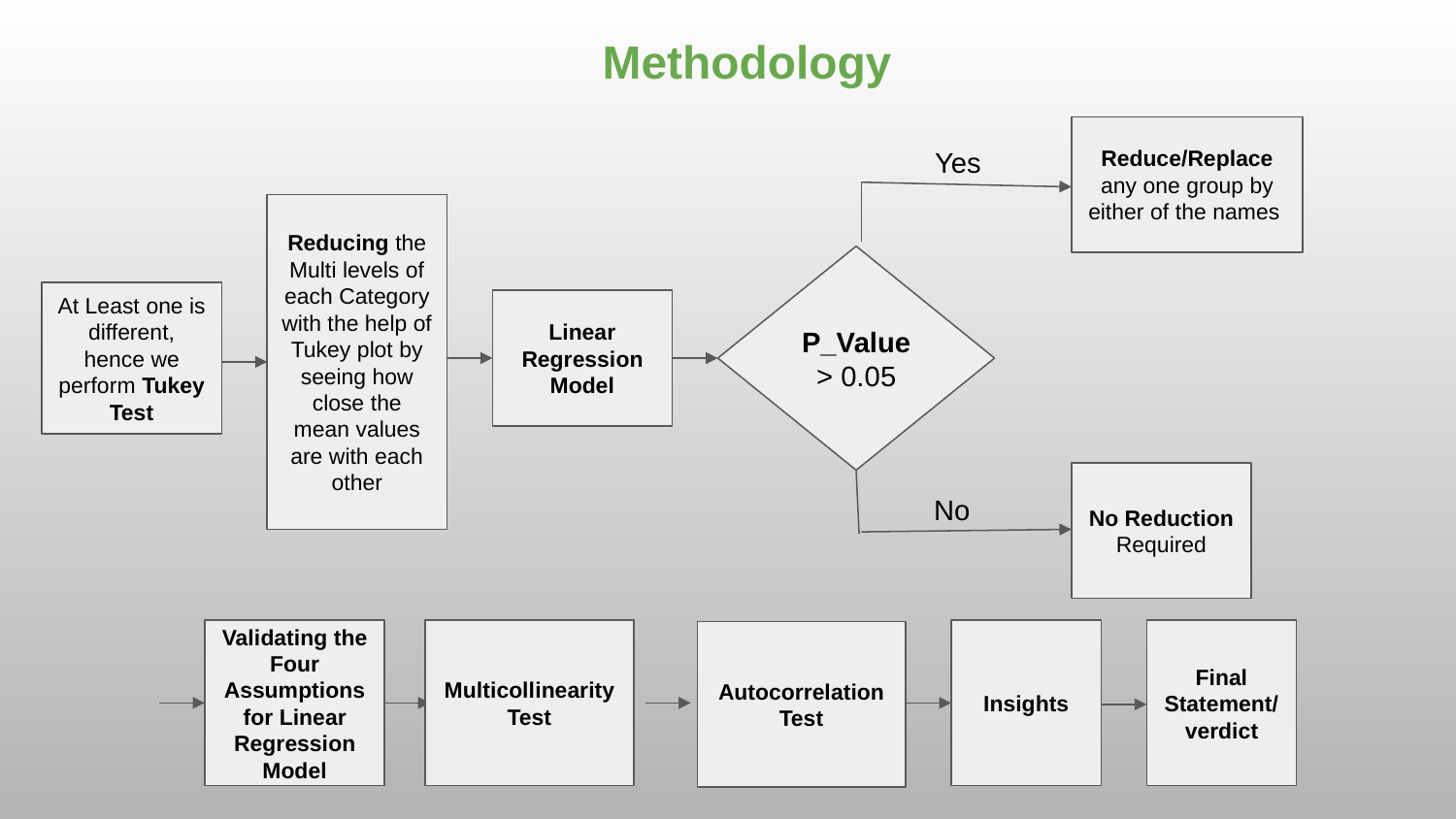

Methodology
Reduce/Replace any one group by either of the names
Yes
Reducing the Multi levels of each Category with the help of Tukey plot by seeing how close the mean values are with each other
P_Value> 0.05
At Least one is different, hence we perform Tukey Test
Linear Regression Model
No Reduction Required
No
Validating the Four Assumptions for Linear Regression Model
Multicollinearity Test
Insights
Final Statement/verdict
Autocorrelation Test